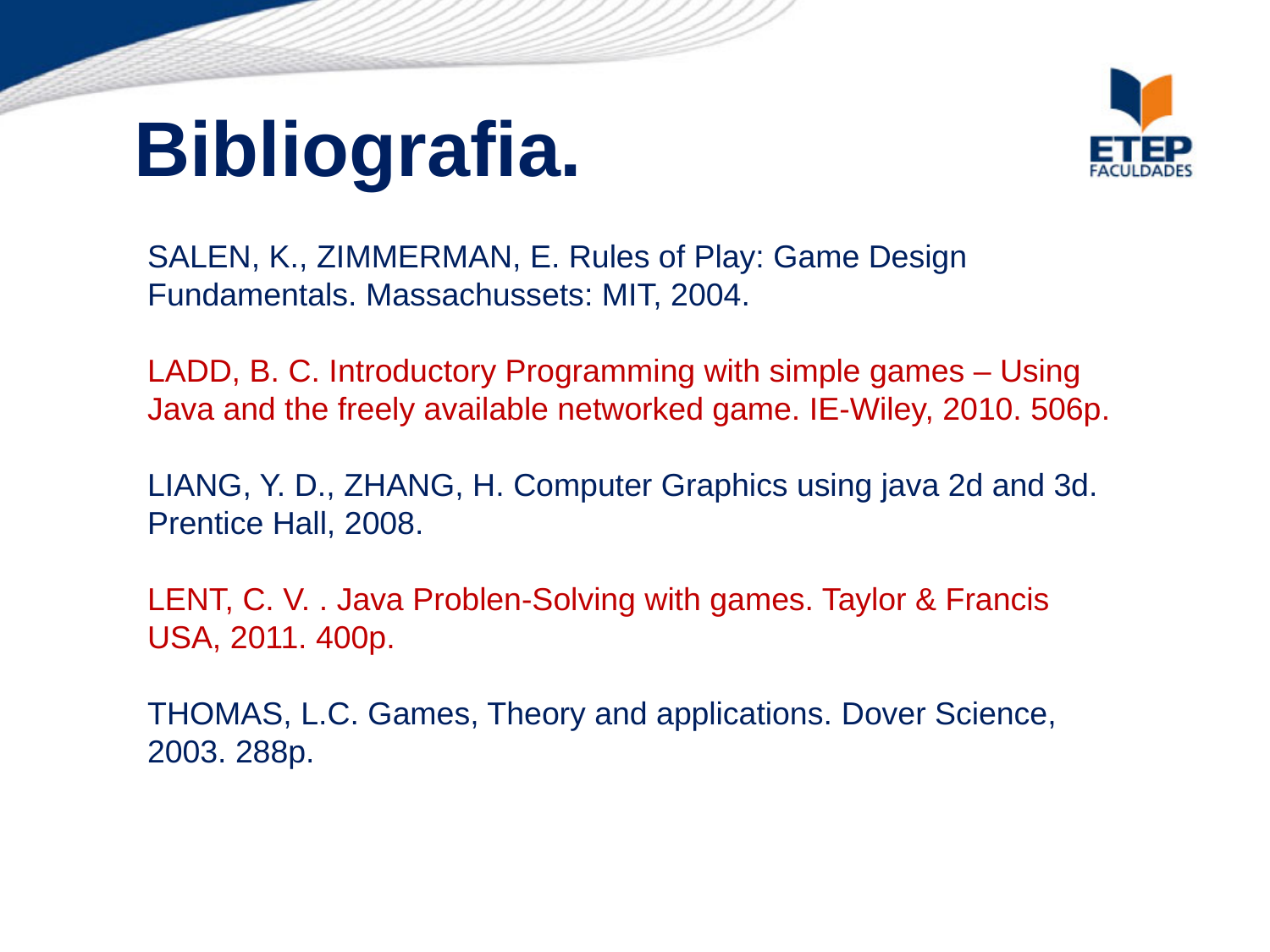

Bibliografia.
SALEN, K., ZIMMERMAN, E. Rules of Play: Game Design Fundamentals. Massachussets: MIT, 2004.

LADD, B. C. Introductory Programming with simple games – Using Java and the freely available networked game. IE-Wiley, 2010. 506p.

LIANG, Y. D., ZHANG, H. Computer Graphics using java 2d and 3d. Prentice Hall, 2008.

LENT, C. V. . Java Problen-Solving with games. Taylor & Francis USA, 2011. 400p.

THOMAS, L.C. Games, Theory and applications. Dover Science, 2003. 288p.